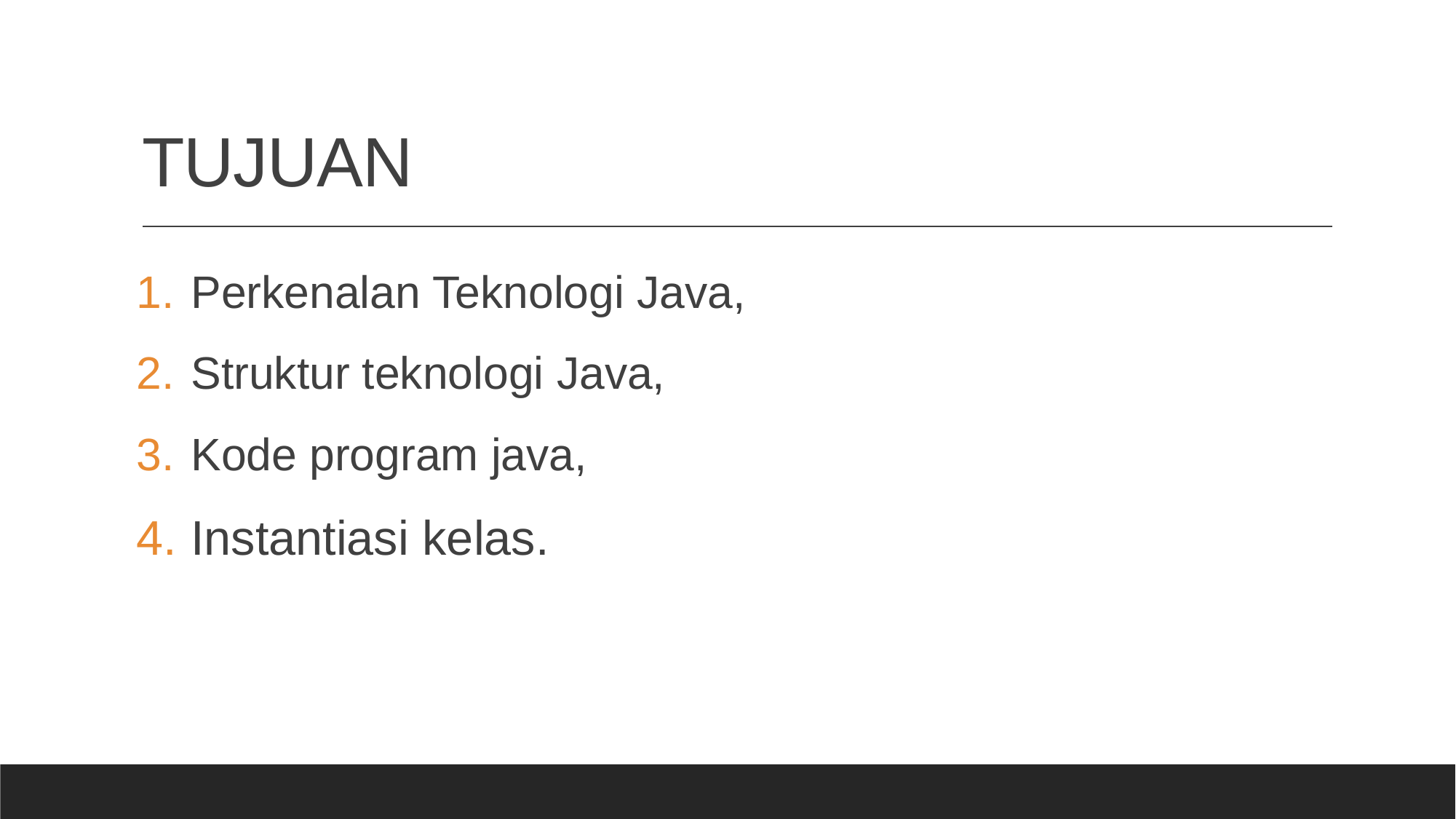

# TUJUAN
Perkenalan Teknologi Java,
Struktur teknologi Java,
Kode program java,
Instantiasi kelas.